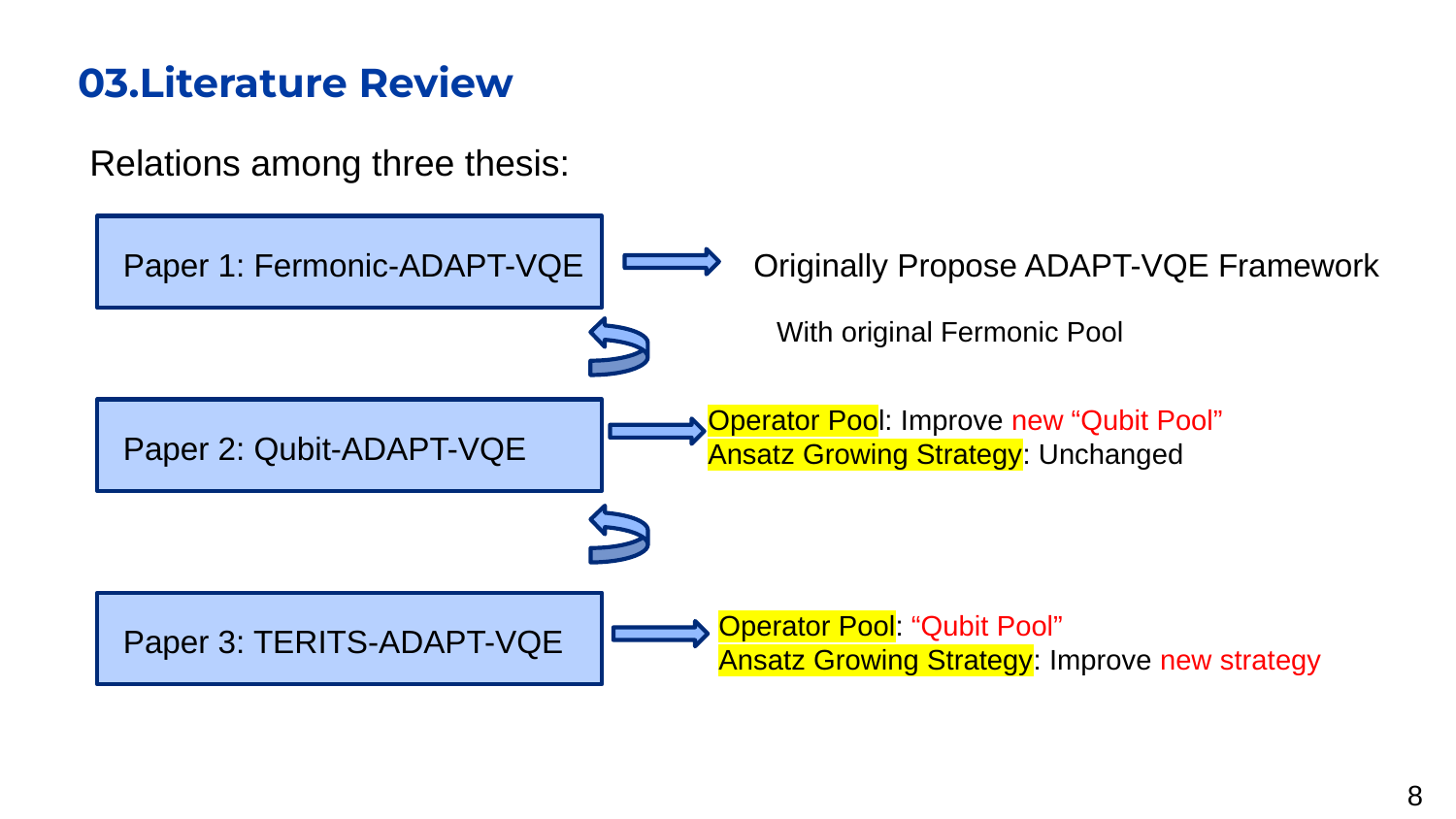

# 03.Literature Review
Relations among three thesis:

Paper 1: Fermonic-ADAPT-VQE
Originally Propose ADAPT-VQE Framework

With original Fermonic Pool

Operator Pool: Improve new “Qubit Pool”
Ansatz Growing Strategy: Unchanged

Paper 2: Qubit-ADAPT-VQE

Paper 3: TERITS-ADAPT-VQE
Operator Pool: “Qubit Pool”
Ansatz Growing Strategy: Improve new strategy

8